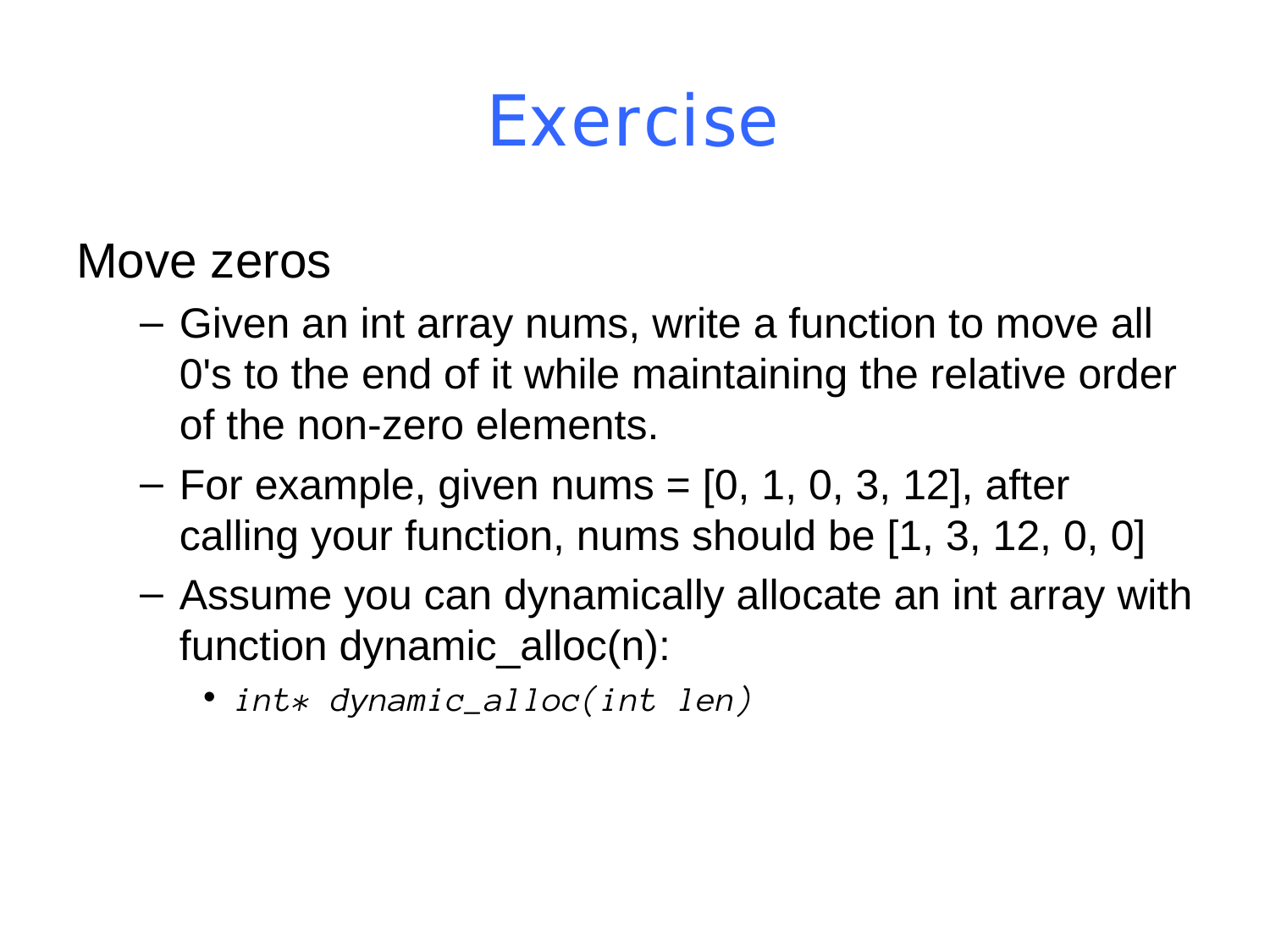

# Exercise
Move zeros
Given an int array nums, write a function to move all 0's to the end of it while maintaining the relative order of the non-zero elements.
For example, given nums = [0, 1, 0, 3, 12], after calling your function, nums should be [1, 3, 12, 0, 0]
Assume you can dynamically allocate an int array with function dynamic_alloc(n):
int* dynamic_alloc(int len)